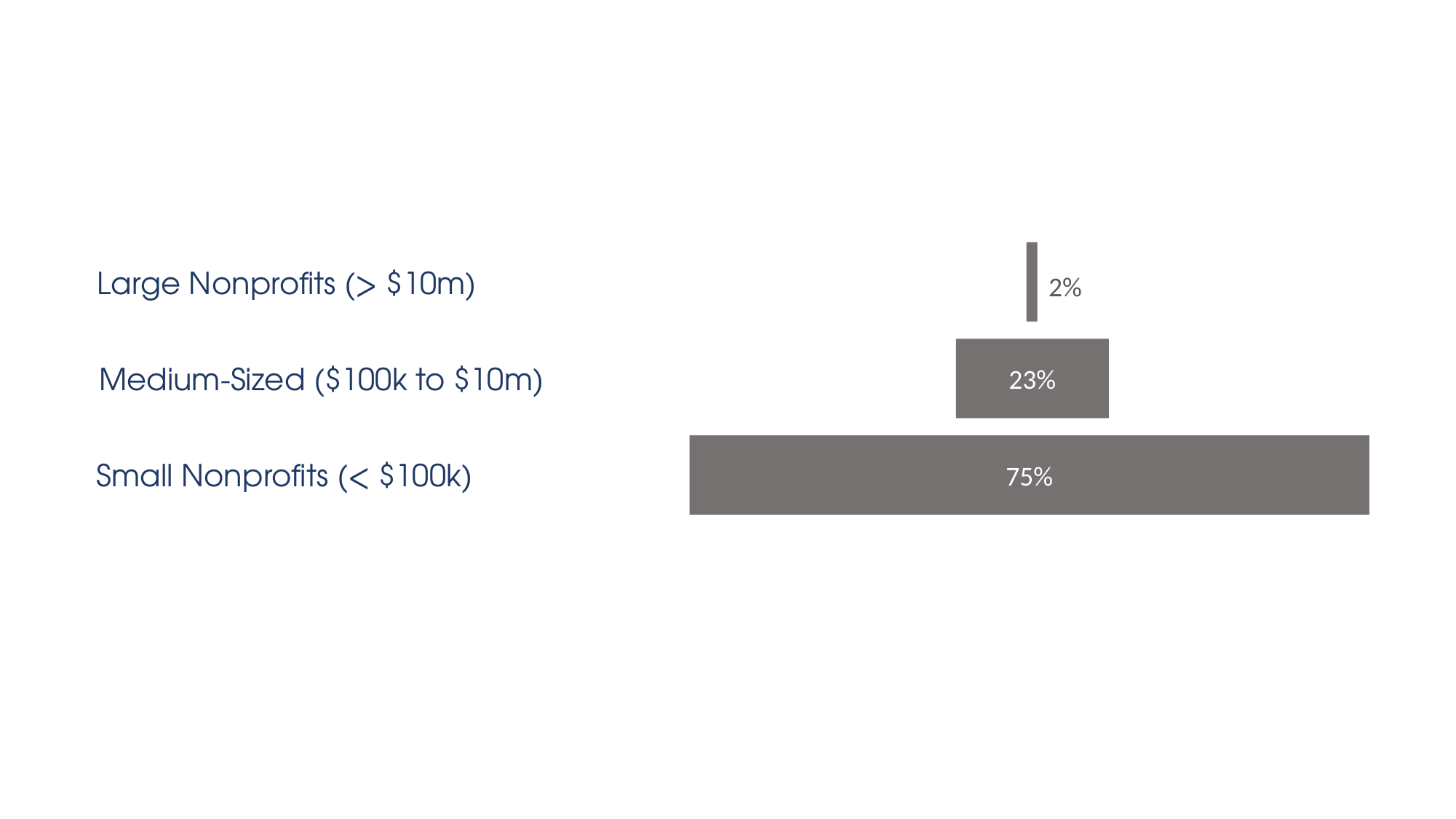

Large Nonprofits (> $10m)
23%
Medium-Sized ($100k to $10m)
75%
Small Nonprofits (< $100k)
2%